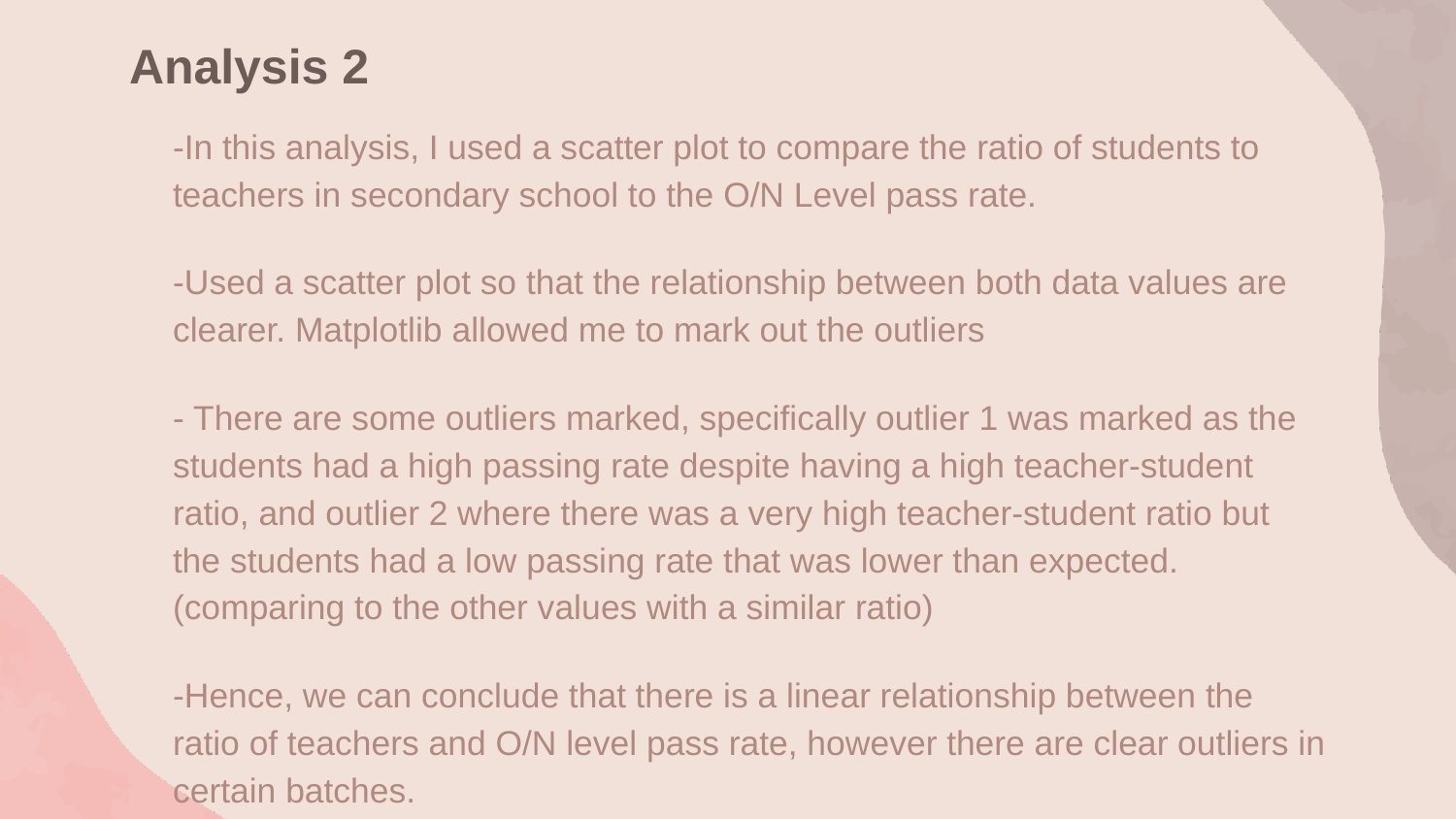

# Analysis 2
-In this analysis, I used a scatter plot to compare the ratio of students to teachers in secondary school to the O/N Level pass rate.
-Used a scatter plot so that the relationship between both data values are clearer. Matplotlib allowed me to mark out the outliers
- There are some outliers marked, specifically outlier 1 was marked as the students had a high passing rate despite having a high teacher-student ratio, and outlier 2 where there was a very high teacher-student ratio but the students had a low passing rate that was lower than expected. (comparing to the other values with a similar ratio)
-Hence, we can conclude that there is a linear relationship between the ratio of teachers and O/N level pass rate, however there are clear outliers in certain batches.